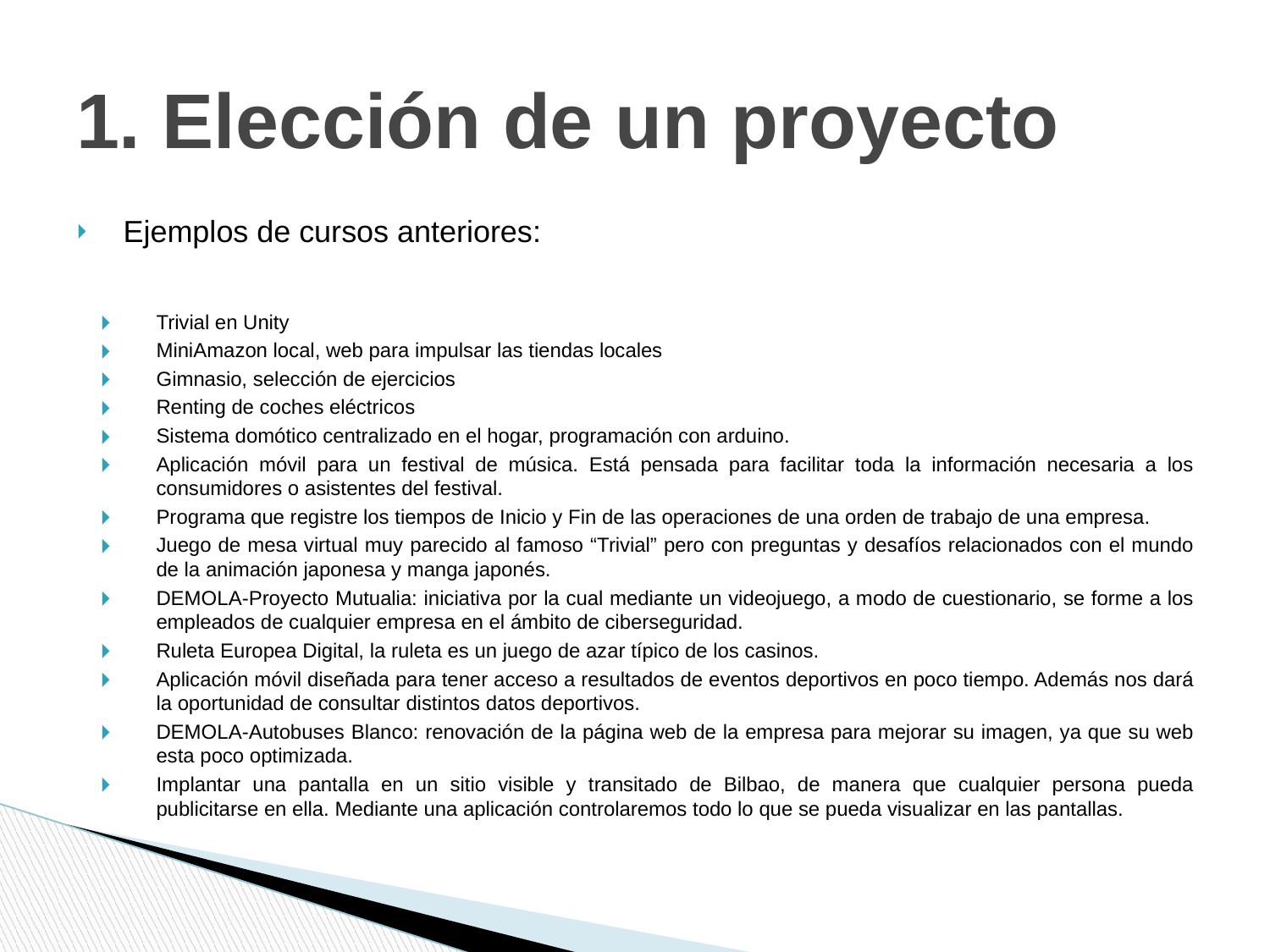

# 1. Elección de un proyecto
Ejemplos de cursos anteriores:

Trivial en Unity
MiniAmazon local, web para impulsar las tiendas locales
Gimnasio, selección de ejercicios
Renting de coches eléctricos
Sistema domótico centralizado en el hogar, programación con arduino.
Aplicación móvil para un festival de música. Está pensada para facilitar toda la información necesaria a los consumidores o asistentes del festival.
Programa que registre los tiempos de Inicio y Fin de las operaciones de una orden de trabajo de una empresa.
Juego de mesa virtual muy parecido al famoso “Trivial” pero con preguntas y desafíos relacionados con el mundo de la animación japonesa y manga japonés.
DEMOLA-Proyecto Mutualia: iniciativa por la cual mediante un videojuego, a modo de cuestionario, se forme a los empleados de cualquier empresa en el ámbito de ciberseguridad.
Ruleta Europea Digital, la ruleta es un juego de azar típico de los casinos.
Aplicación móvil diseñada para tener acceso a resultados de eventos deportivos en poco tiempo. Además nos dará la oportunidad de consultar distintos datos deportivos.
DEMOLA-Autobuses Blanco: renovación de la página web de la empresa para mejorar su imagen, ya que su web esta poco optimizada.
Implantar una pantalla en un sitio visible y transitado de Bilbao, de manera que cualquier persona pueda publicitarse en ella. Mediante una aplicación controlaremos todo lo que se pueda visualizar en las pantallas.